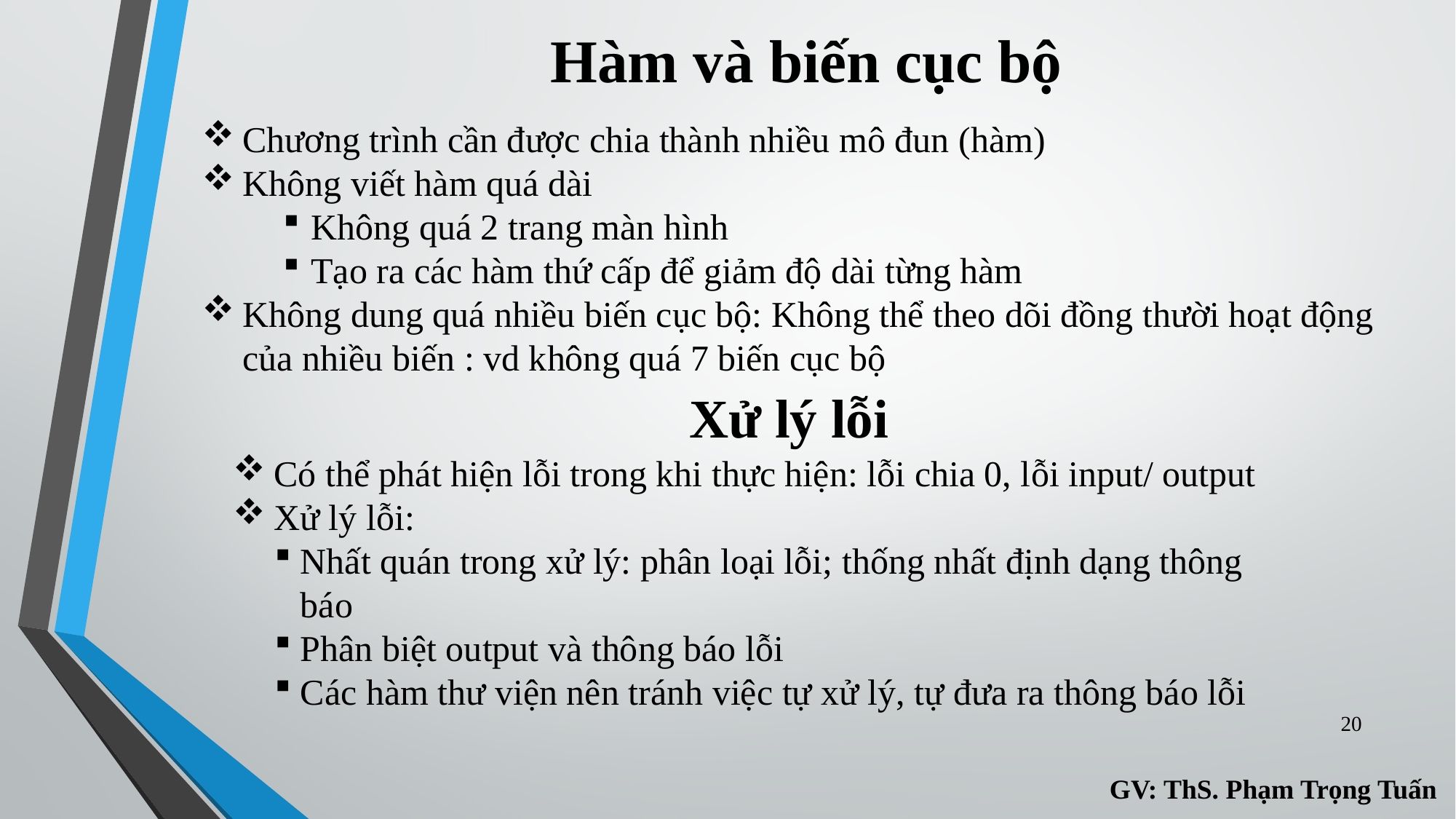

# Hàm và biến cục bộ
Chương trình cần được chia thành nhiều mô đun (hàm)
Không viết hàm quá dài
Không quá 2 trang màn hình
Tạo ra các hàm thứ cấp để giảm độ dài từng hàm
Không dung quá nhiều biến cục bộ: Không thể theo dõi đồng thười hoạt động của nhiều biến : vd không quá 7 biến cục bộ
Xử lý lỗi
Có thể phát hiện lỗi trong khi thực hiện: lỗi chia 0, lỗi input/ output
Xử lý lỗi:
Nhất quán trong xử lý: phân loại lỗi; thống nhất định dạng thông báo
Phân biệt output và thông báo lỗi
Các hàm thư viện nên tránh việc tự xử lý, tự đưa ra thông báo lỗi
20